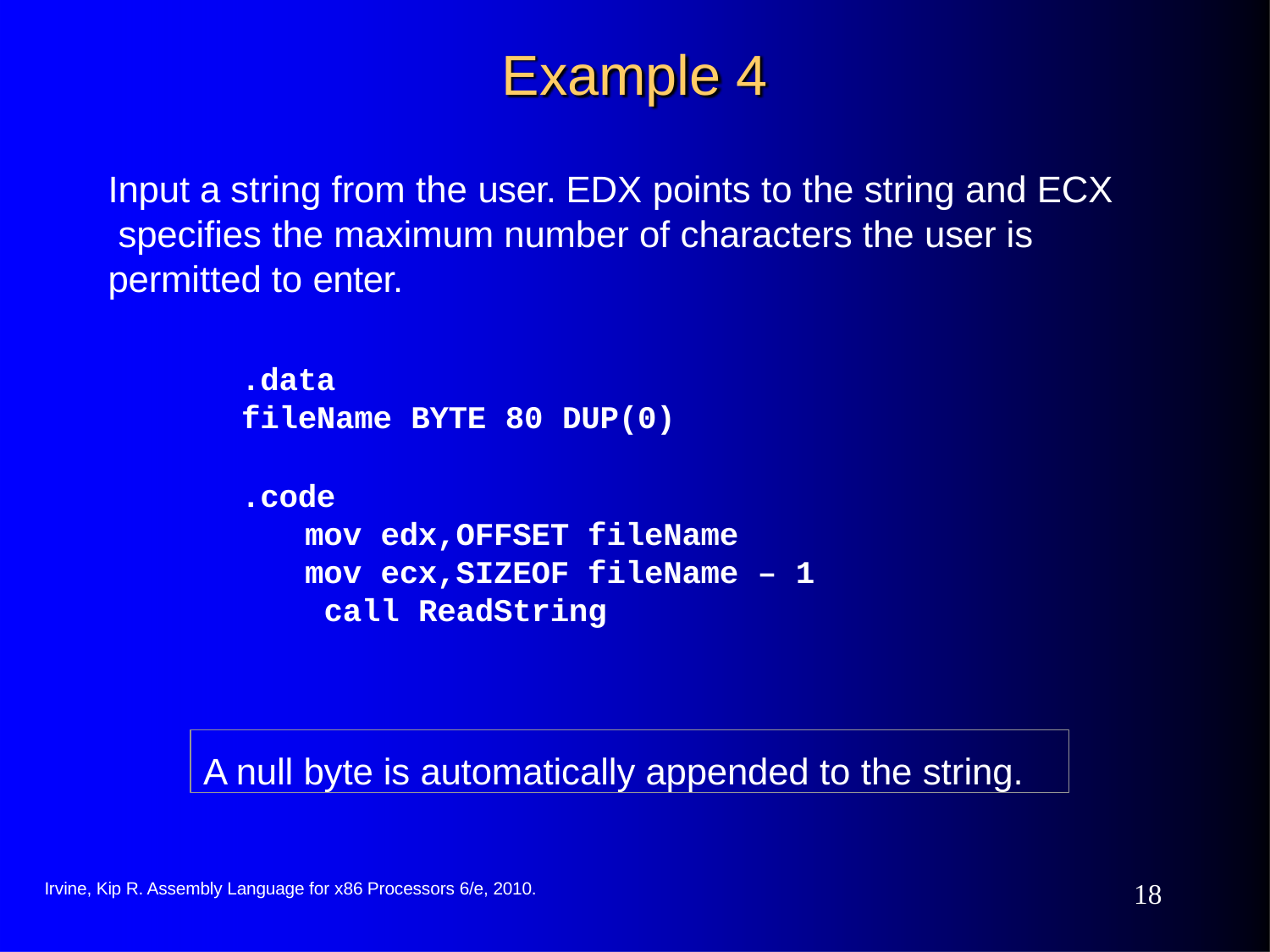

# Example 4
Input a string from the user. EDX points to the string and ECX  specifies the maximum number of characters the user is  permitted to enter.

.data
fileName BYTE 80 DUP(0)

.code
mov edx,OFFSET fileName  mov ecx,SIZEOF fileName – 1  call ReadString
A null byte is automatically appended to the string.
18
Irvine, Kip R. Assembly Language for x86 Processors 6/e, 2010.